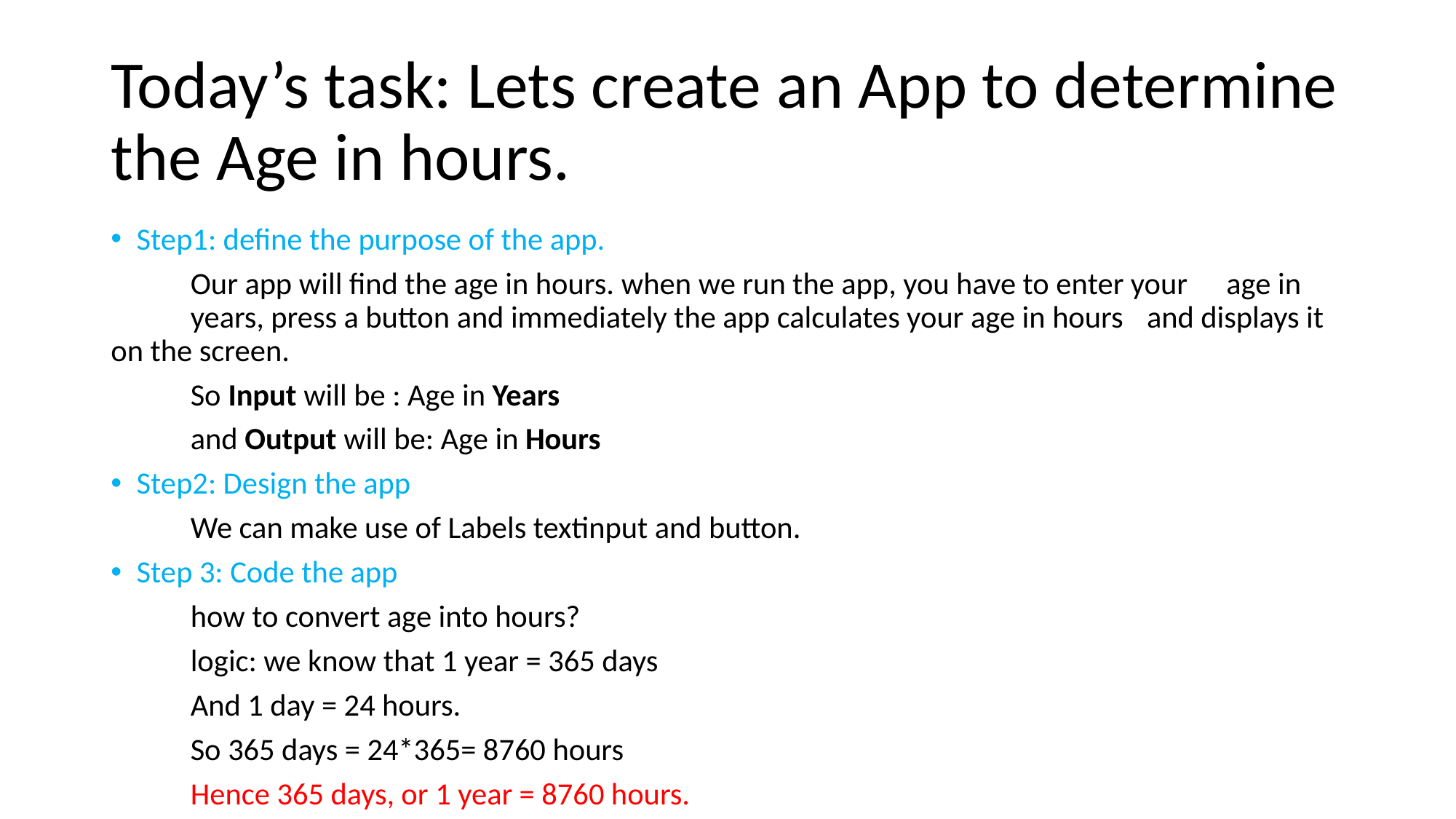

# Today’s task: Lets create an App to determine the Age in hours.
Step1: define the purpose of the app.
	Our app will find the age in hours. when we run the app, you have to enter your 	age in 	years, press a button and immediately the app calculates your age in hours 	and displays it on the screen.
	So Input will be : Age in Years
	and Output will be: Age in Hours
Step2: Design the app
	We can make use of Labels textinput and button.
Step 3: Code the app
	how to convert age into hours?
	logic: we know that 1 year = 365 days
		And 1 day = 24 hours.
		So 365 days = 24*365= 8760 hours
	Hence 365 days, or 1 year = 8760 hours.